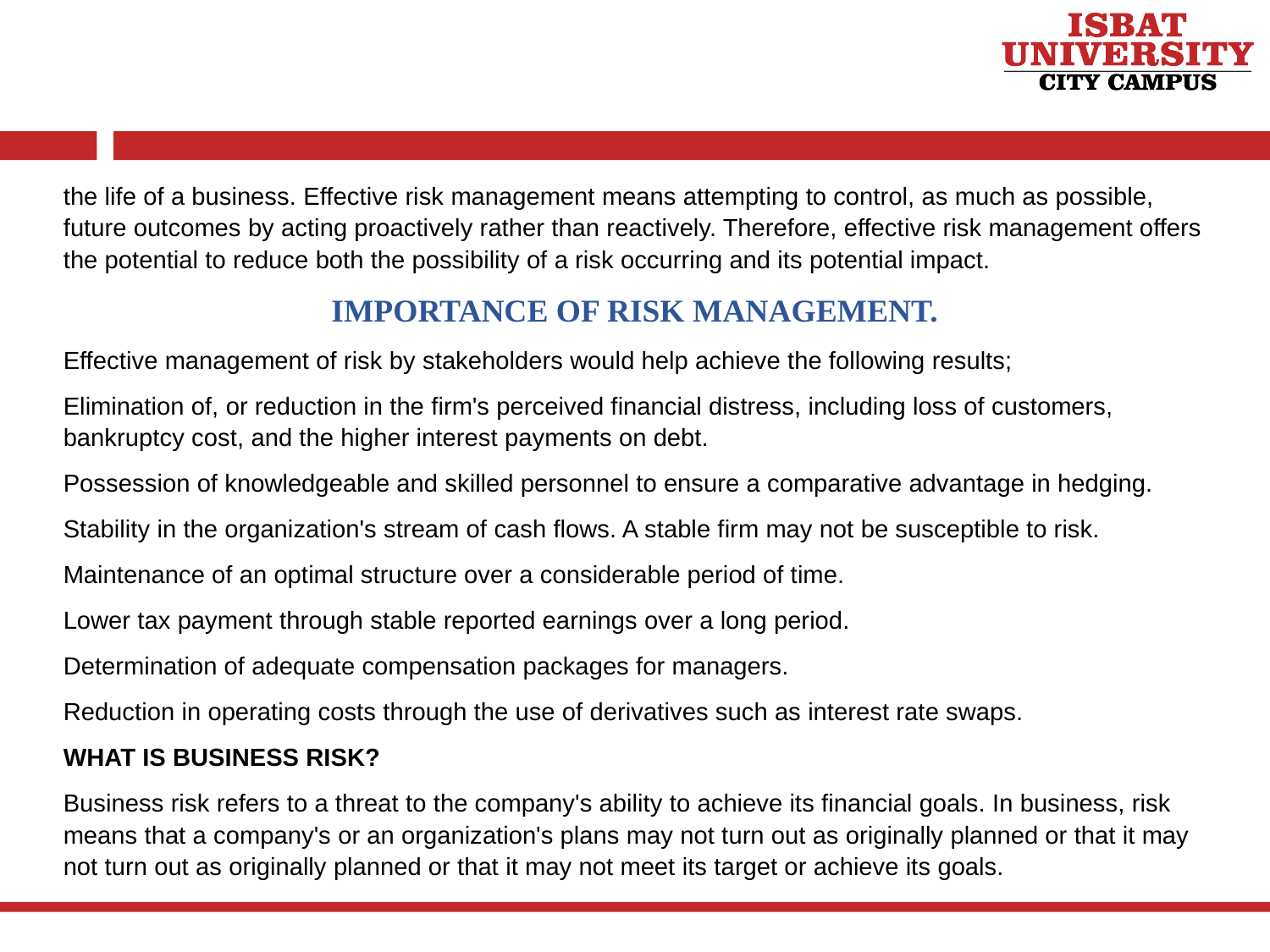

the life of a business. Effective risk management means attempting to control, as much as possible, future outcomes by acting proactively rather than reactively. Therefore, effective risk management offers the potential to reduce both the possibility of a risk occurring and its potential impact.
IMPORTANCE OF RISK MANAGEMENT.
Effective management of risk by stakeholders would help achieve the following results;
Elimination of, or reduction in the firm's perceived financial distress, including loss of customers, bankruptcy cost, and the higher interest payments on debt.
Possession of knowledgeable and skilled personnel to ensure a comparative advantage in hedging.
Stability in the organization's stream of cash flows. A stable firm may not be susceptible to risk.
Maintenance of an optimal structure over a considerable period of time.
Lower tax payment through stable reported earnings over a long period.
Determination of adequate compensation packages for managers.
Reduction in operating costs through the use of derivatives such as interest rate swaps.
WHAT IS BUSINESS RISK?
Business risk refers to a threat to the company's ability to achieve its financial goals. In business, risk means that a company's or an organization's plans may not turn out as originally planned or that it may not turn out as originally planned or that it may not meet its target or achieve its goals.